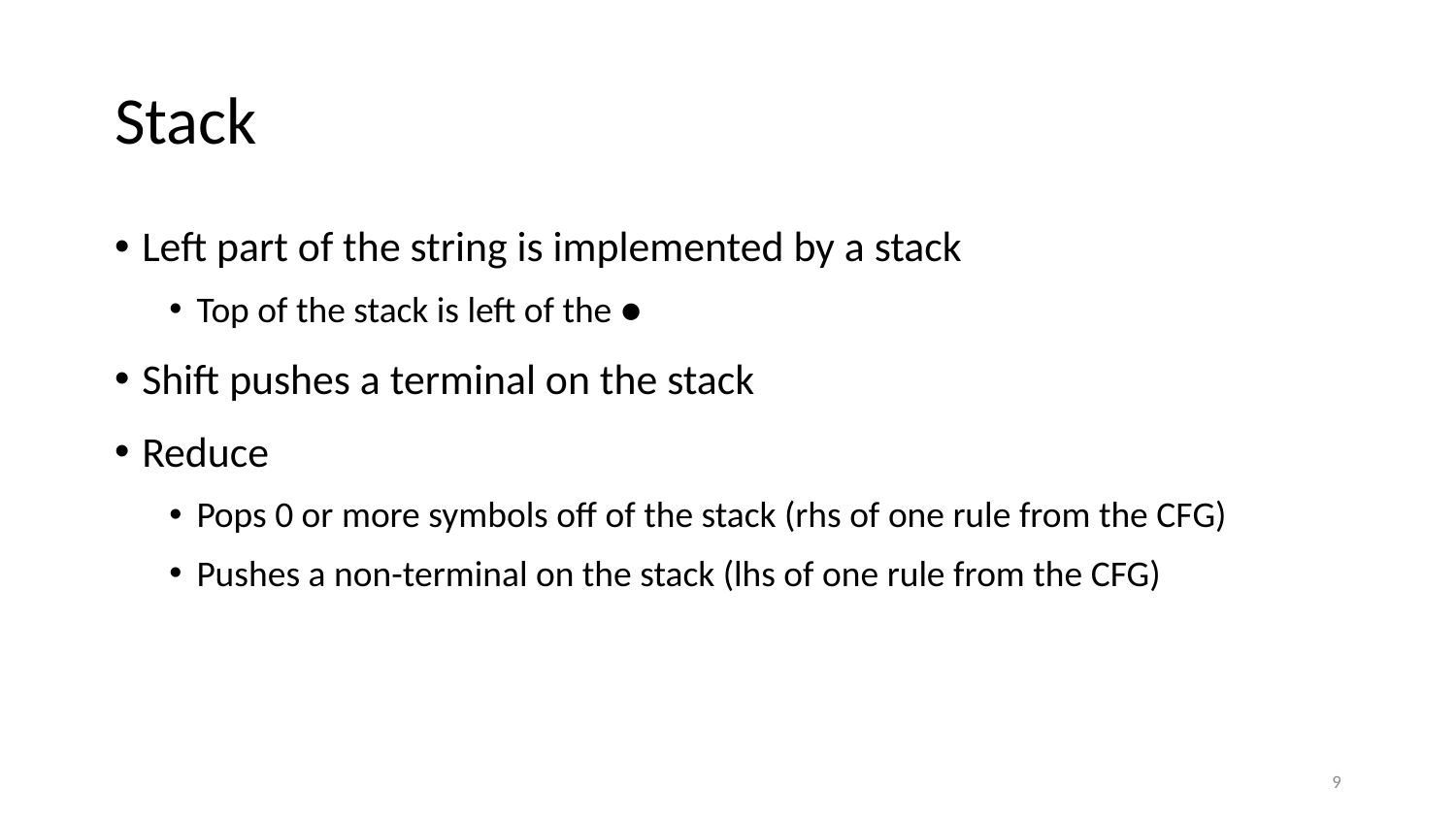

# Stack
Left part of the string is implemented by a stack
Top of the stack is left of the ●
Shift pushes a terminal on the stack
Reduce
Pops 0 or more symbols off of the stack (rhs of one rule from the CFG)
Pushes a non-terminal on the stack (lhs of one rule from the CFG)
9